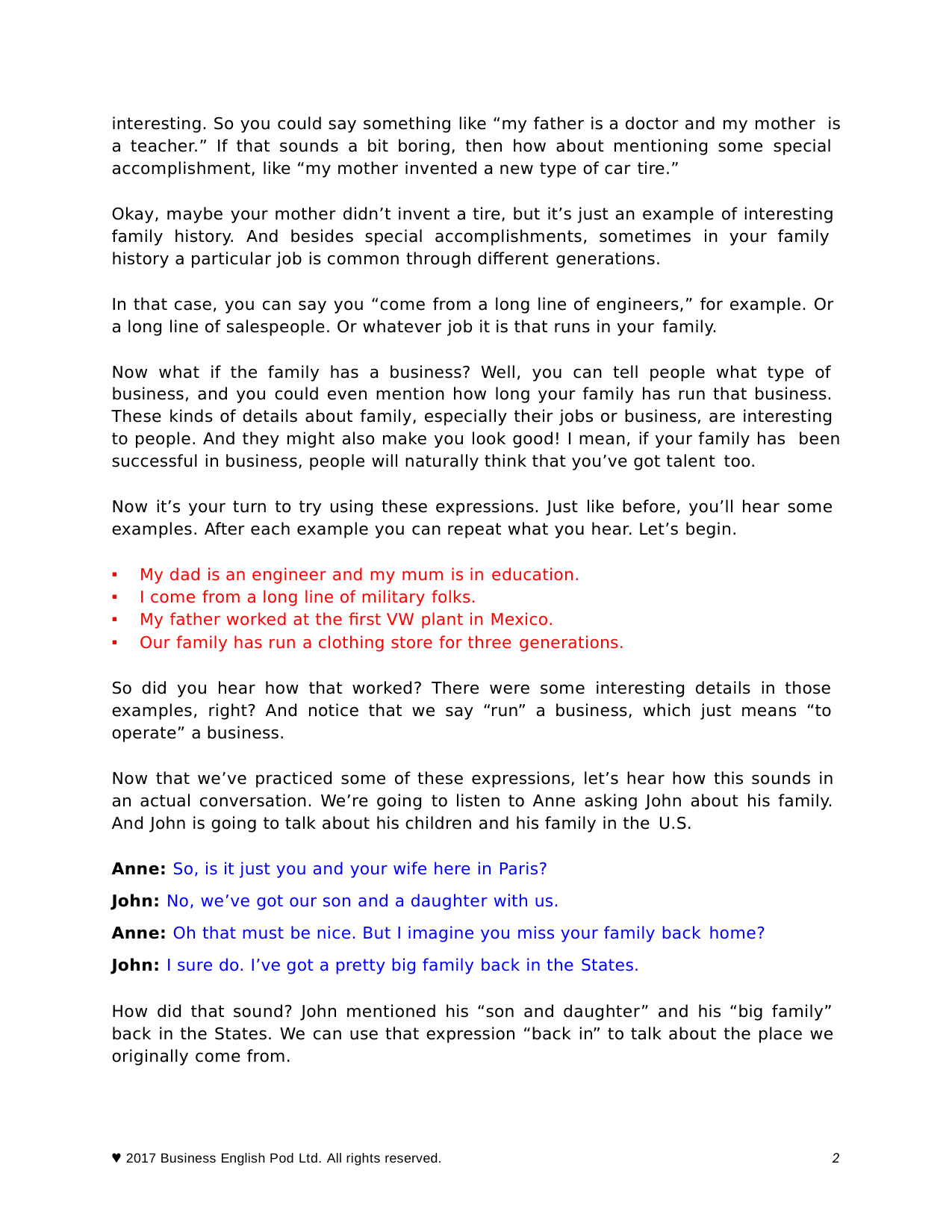

interesting. So you could say something like “my father is a doctor and my mother  is a teacher.” If that sounds a bit boring, then how about mentioning some special  accomplishment, like “my mother invented a new type of car tire.”

Okay, maybe your mother didn’t invent a tire, but it’s just an example of interesting  family history. And besides special accomplishments, sometimes in your family  history a particular job is common through different generations.

In that case, you can say you “come from a long line of engineers,” for example. Or  a long line of salespeople. Or whatever job it is that runs in your family.

Now what if the family has a business? Well, you can tell people what type of  business, and you could even mention how long your family has run that business.  These kinds of details about family, especially their jobs or business, are interesting  to people. And they might also make you look good! I mean, if your family has  been successful in business, people will naturally think that you’ve got talent too.

Now it’s your turn to try using these expressions. Just like before, you’ll hear some  examples. After each example you can repeat what you hear. Let’s begin.

My dad is an engineer and my mum is in education.
I come from a long line of military folks.
My father worked at the first VW plant in Mexico.
Our family has run a clothing store for three generations.

So did you hear how that worked? There were some interesting details in those  examples, right? And notice that we say “run” a business, which just means “to  operate” a business.

Now that we’ve practiced some of these expressions, let’s hear how this sounds in  an actual conversation. We’re going to listen to Anne asking John about his family.  And John is going to talk about his children and his family in the U.S.

Anne: So, is it just you and your wife here in Paris?
John: No, we’ve got our son and a daughter with us.
Anne: Oh that must be nice. But I imagine you miss your family back home?
John: I sure do. I’ve got a pretty big family back in the States.

How did that sound? John mentioned his “son and daughter” and his “big family”  back in the States. We can use that expression “back in” to talk about the place we  originally come from.
2
♥ 2017 Business English Pod Ltd. All rights reserved.